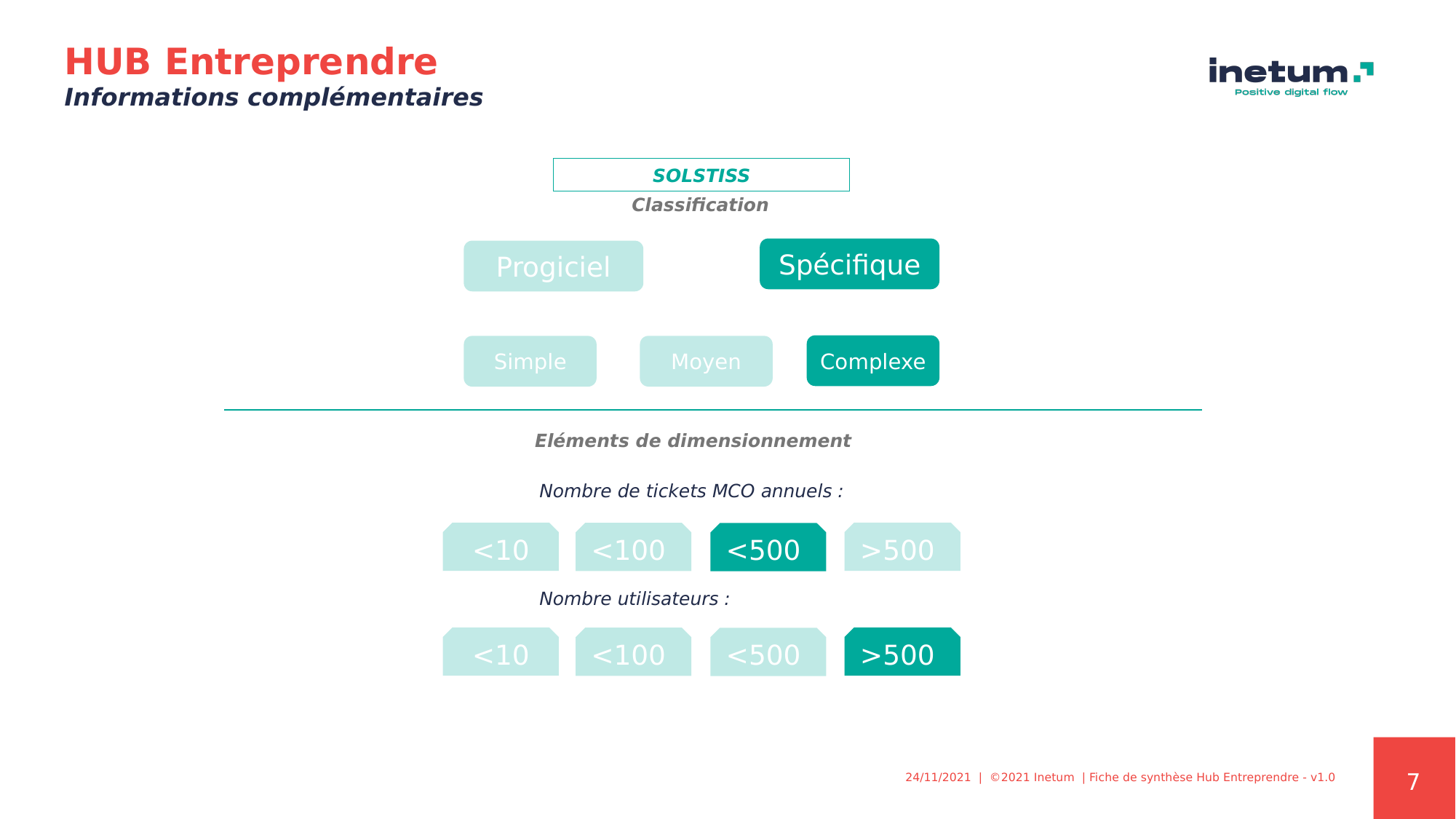

# HUB Entreprendre Informations complémentaires
SOLSTISS
Classification
Spécifique
Progiciel
Complexe
Moyen
Simple
Eléments de dimensionnement
Nombre de tickets MCO annuels :
<10
>500
<100
<500
Nombre utilisateurs :
<10
>500
<100
<500
24/11/2021  |  ©2021 Inetum  | Fiche de synthèse Hub Entreprendre - v1.0